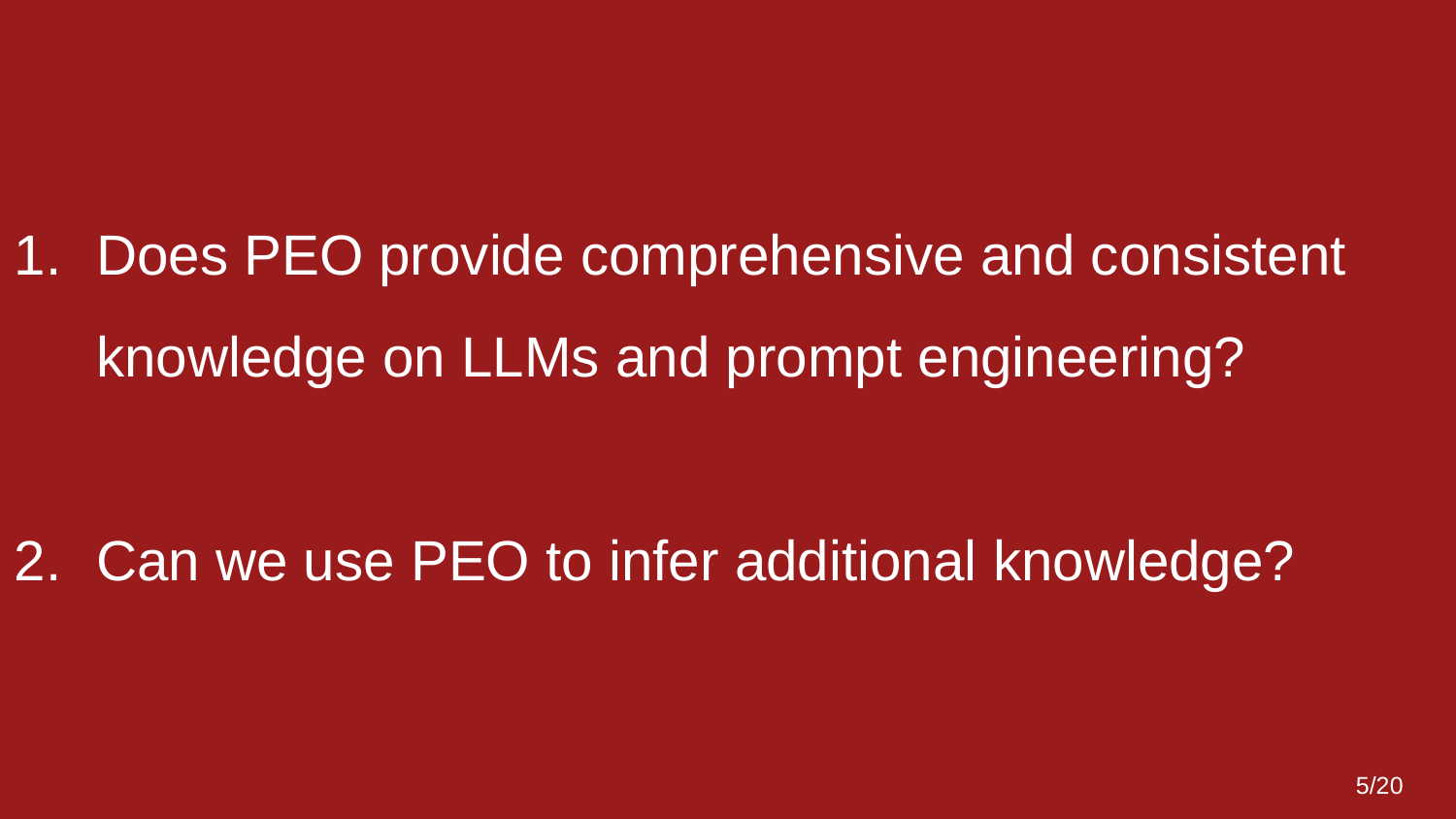

Does PEO provide comprehensive and consistent knowledge on LLMs and prompt engineering?

Can we use PEO to infer additional knowledge?
5/20